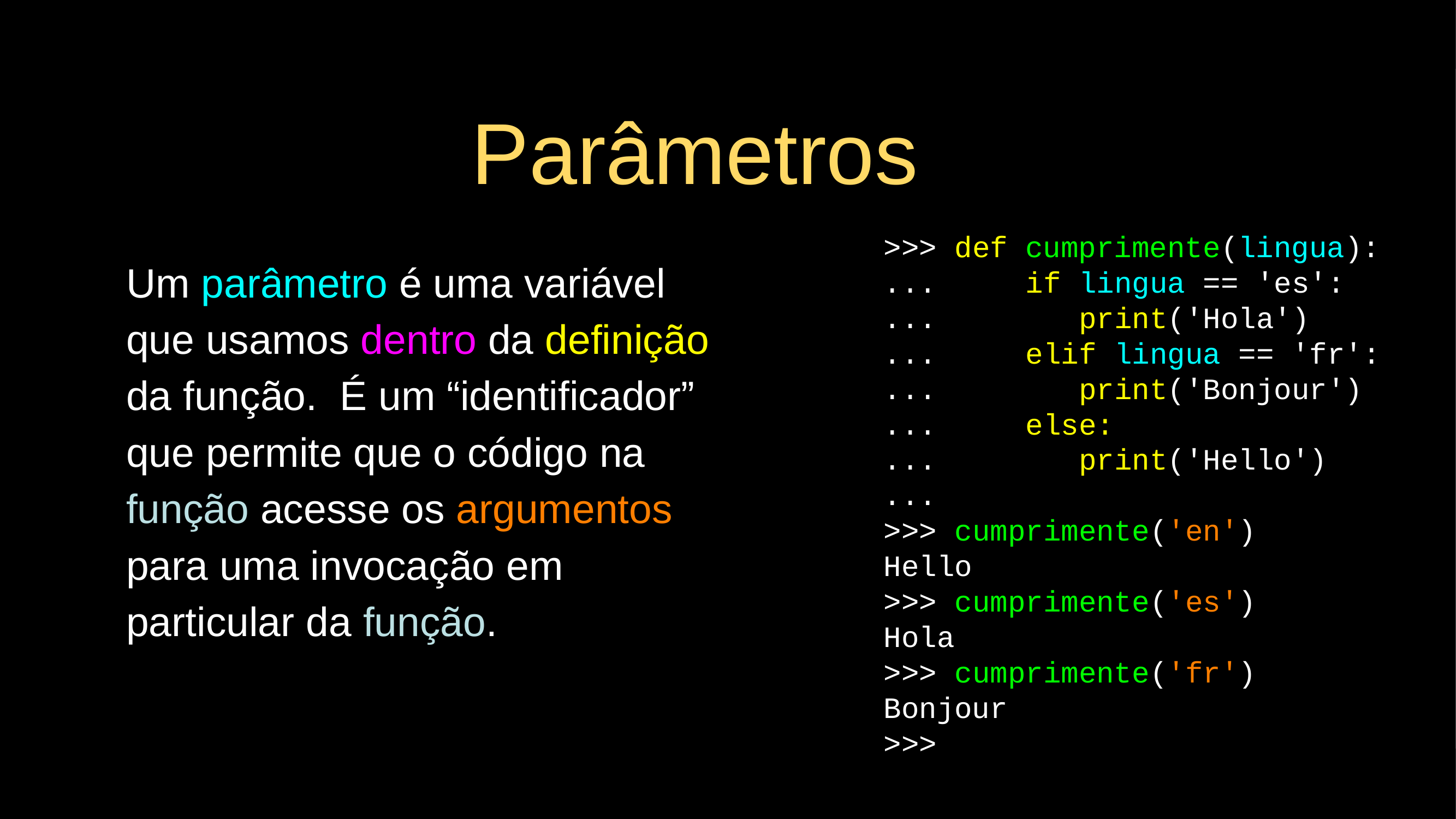

Parâmetros
>>> def cumprimente(lingua):
...     if lingua == 'es':
...        print('Hola')
...     elif lingua == 'fr':
...        print('Bonjour')
...     else:
...        print('Hello')
...
>>> cumprimente('en')
Hello
>>> cumprimente('es')
Hola
>>> cumprimente('fr')
Bonjour
>>>

Um parâmetro é uma variável que usamos dentro da definição da função.  É um “identificador” que permite que o código na função acesse os argumentos para uma invocação em particular da função.